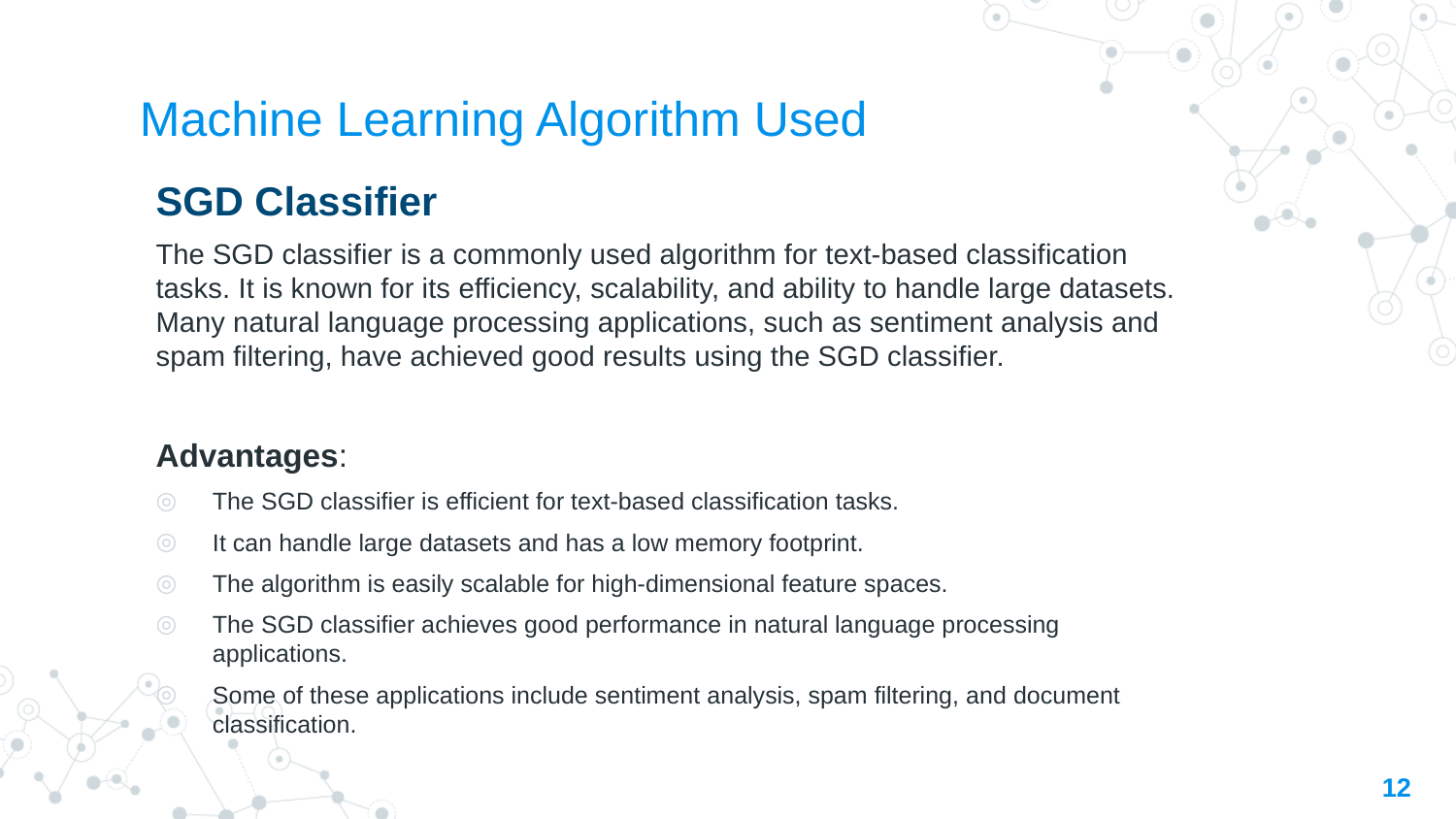

# Machine Learning Algorithm Used
SGD Classifier
The SGD classifier is a commonly used algorithm for text-based classification tasks. It is known for its efficiency, scalability, and ability to handle large datasets. Many natural language processing applications, such as sentiment analysis and spam filtering, have achieved good results using the SGD classifier.

Advantages:
The SGD classifier is efficient for text-based classification tasks.
It can handle large datasets and has a low memory footprint.
The algorithm is easily scalable for high-dimensional feature spaces.
The SGD classifier achieves good performance in natural language processing applications.
Some of these applications include sentiment analysis, spam filtering, and document classification.

12